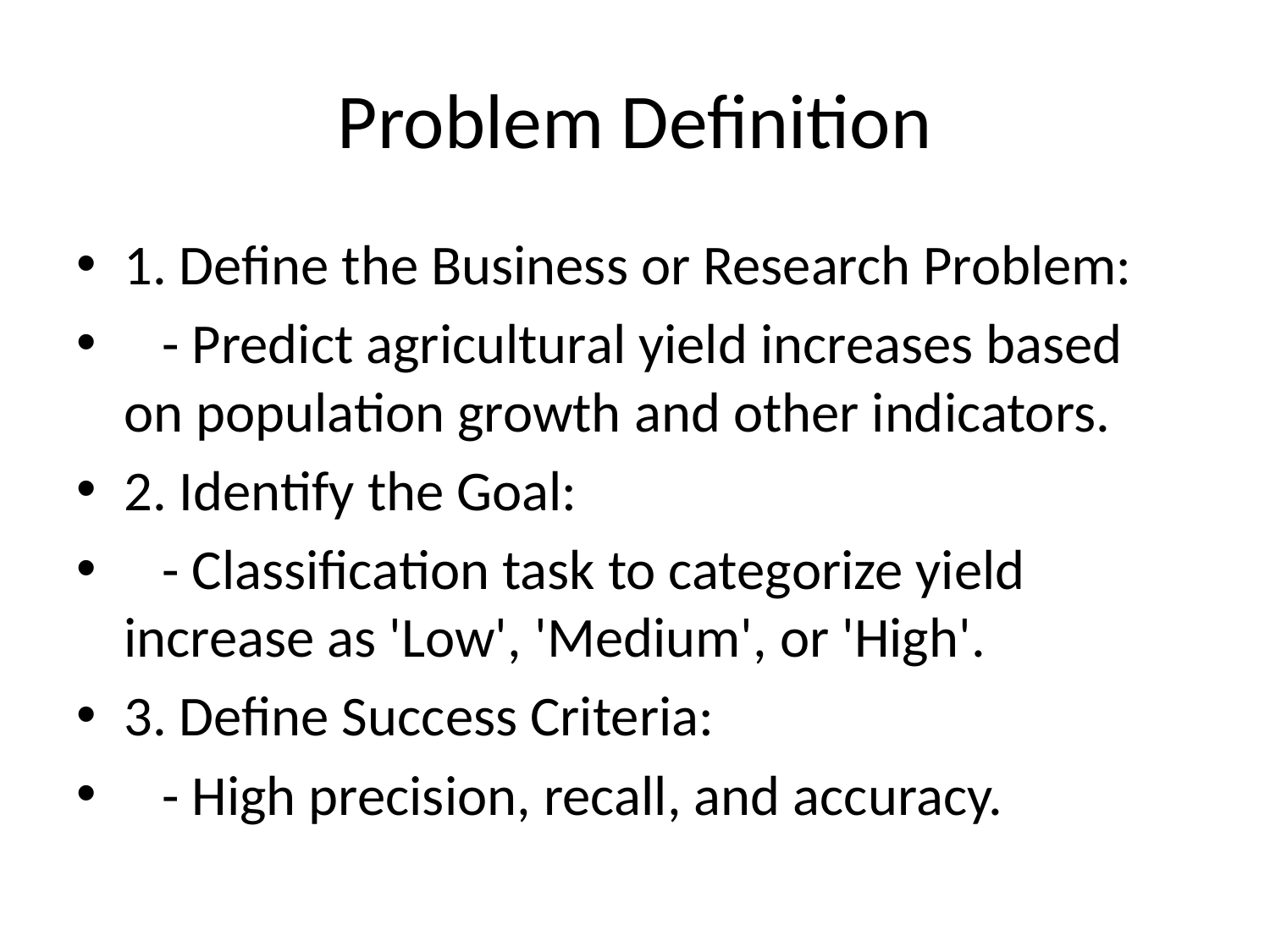

# Problem Definition
1. Define the Business or Research Problem:
   - Predict agricultural yield increases based on population growth and other indicators.
2. Identify the Goal:
   - Classification task to categorize yield increase as 'Low', 'Medium', or 'High'.
3. Define Success Criteria:
   - High precision, recall, and accuracy.